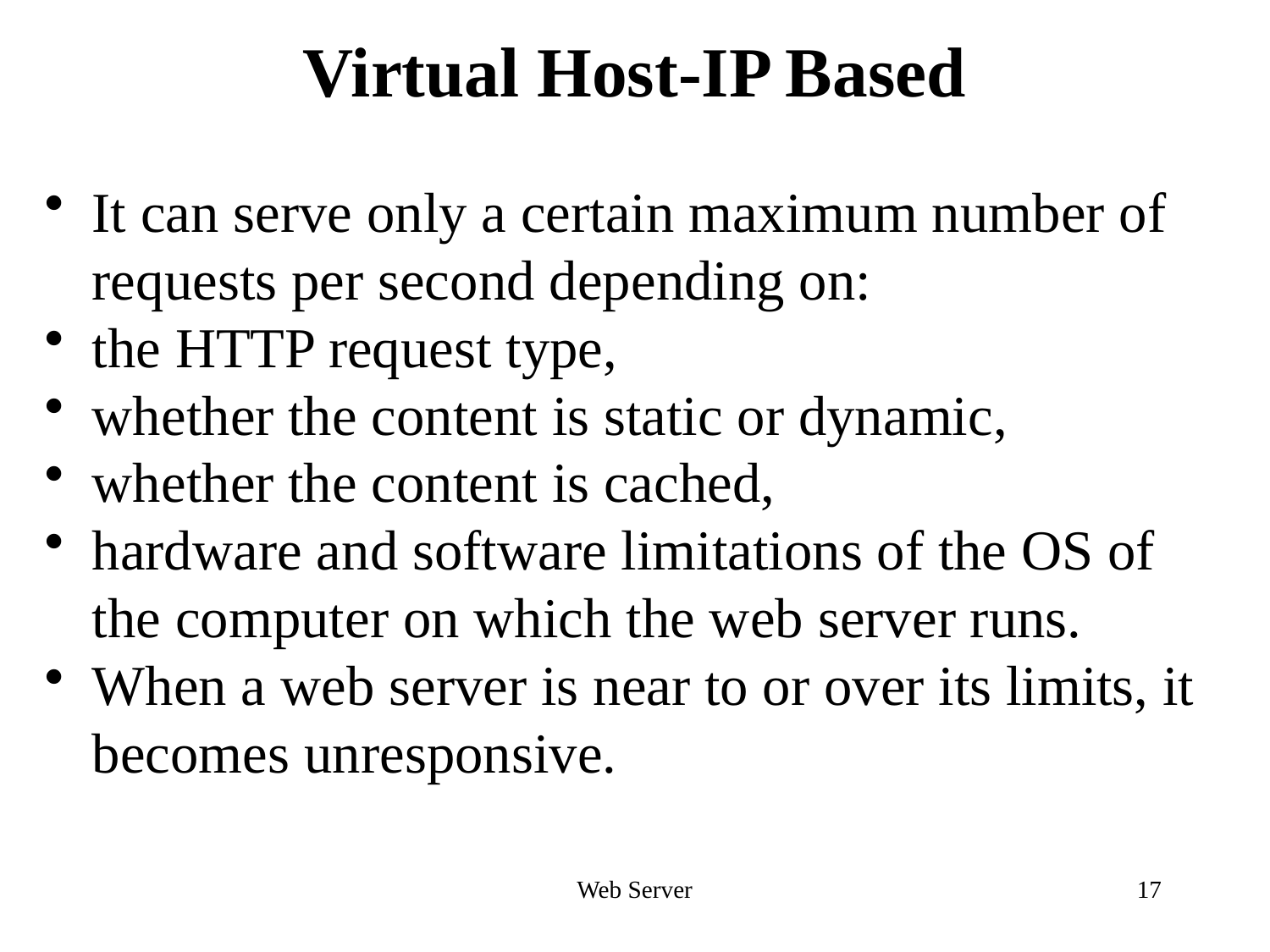

# Virtual Host-IP Based
It can serve only a certain maximum number of requests per second depending on:
the HTTP request type,
whether the content is static or dynamic,
whether the content is cached,
hardware and software limitations of the OS of the computer on which the web server runs.
When a web server is near to or over its limits, it becomes unresponsive.
Web Server
17